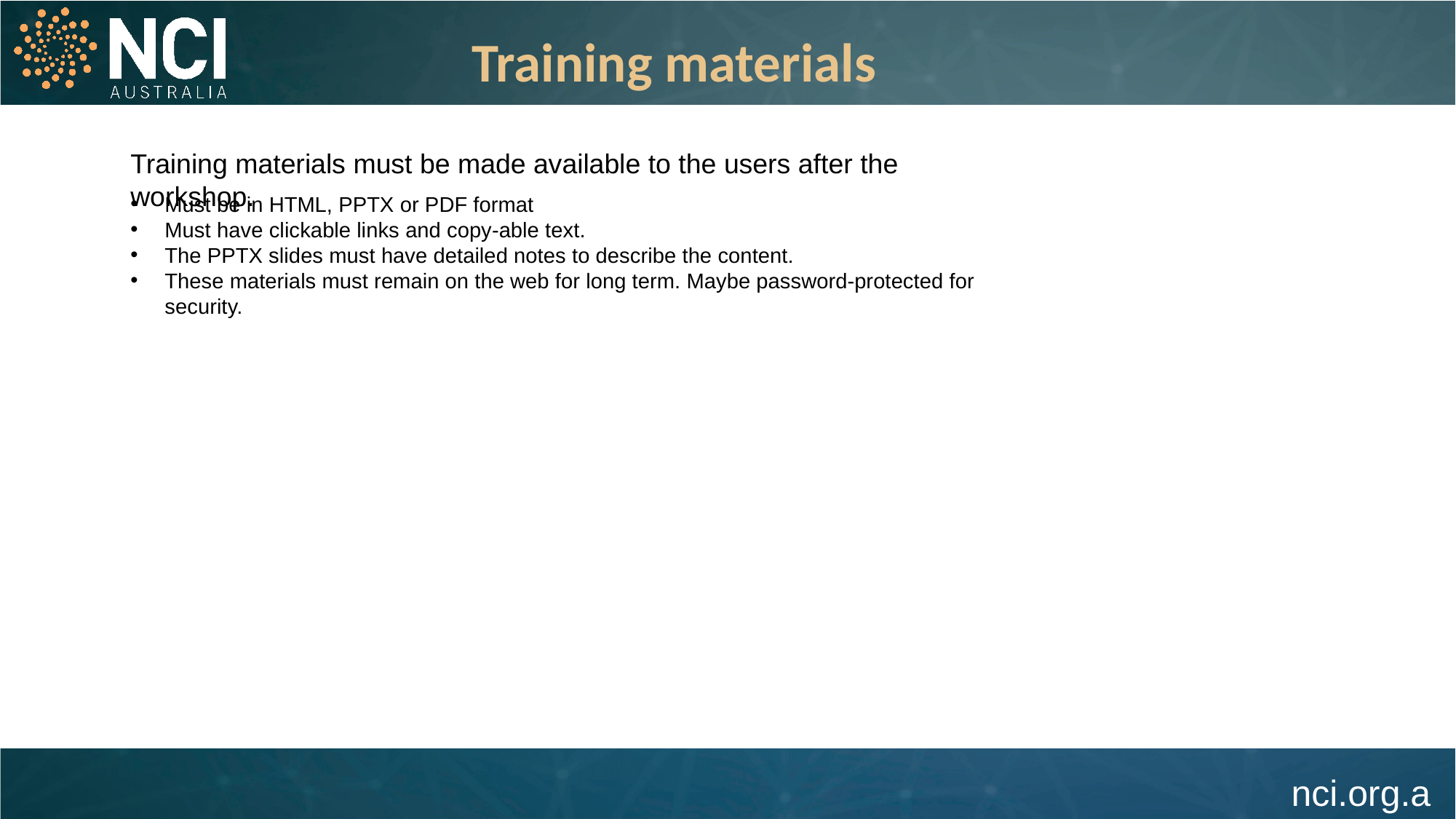

Training materials
Training materials must be made available to the users after the workshop.
Must be in HTML, PPTX or PDF format
Must have clickable links and copy-able text.
The PPTX slides must have detailed notes to describe the content.
These materials must remain on the web for long term. Maybe password-protected for security.